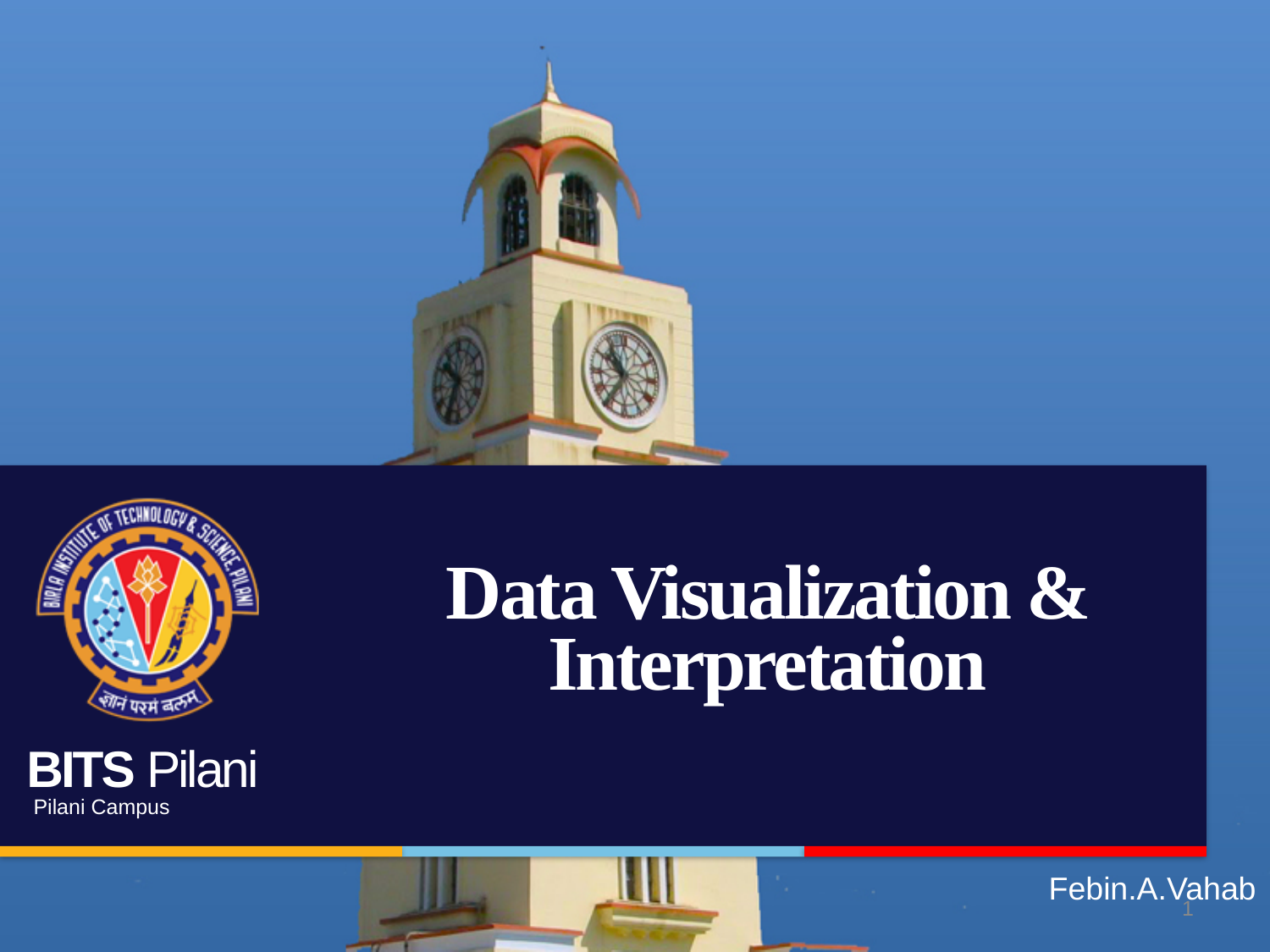

# Data Visualization & Interpretation
Febin.A.Vahab

1